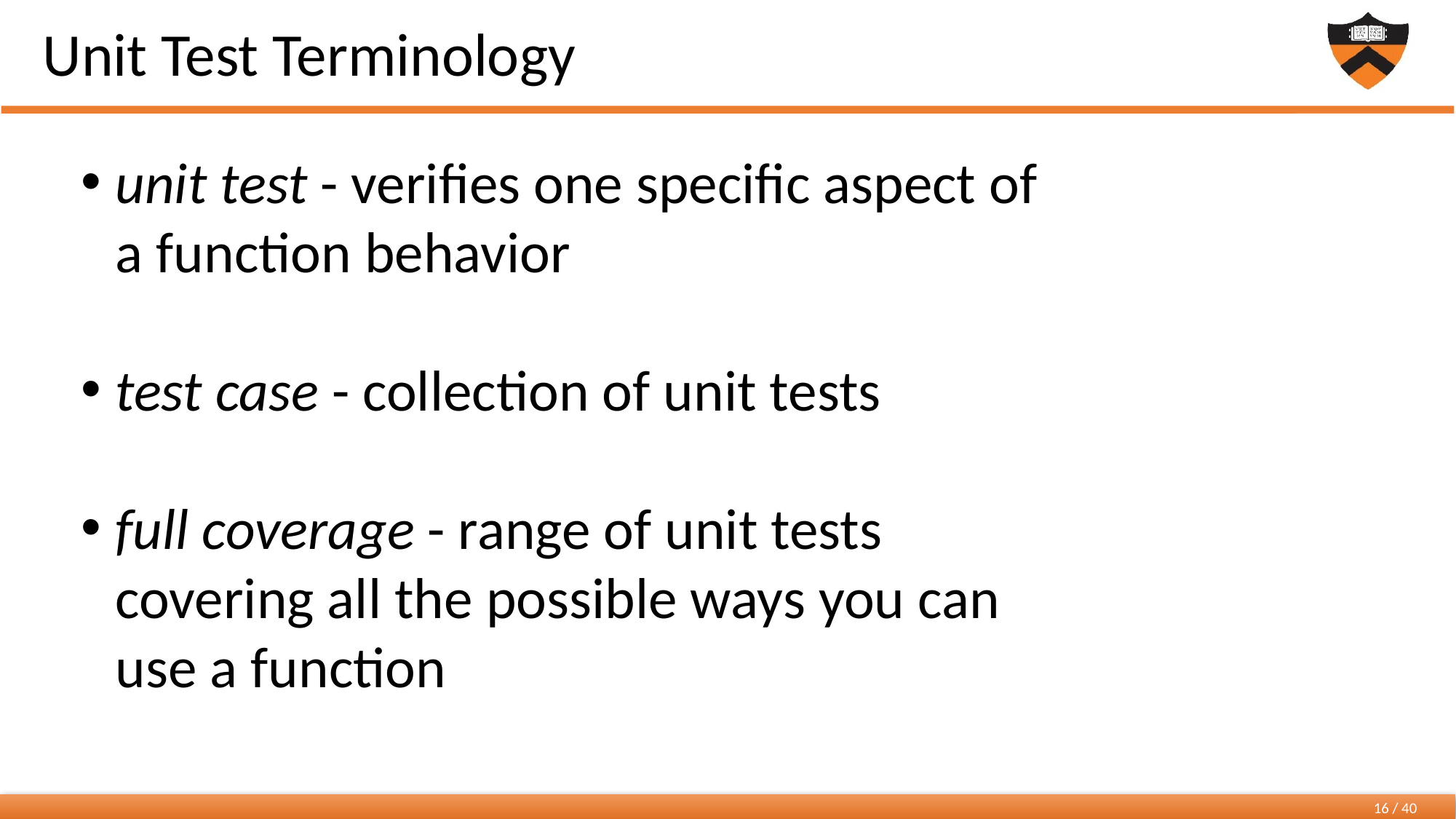

# Unit Test Terminology
unit test - verifies one specific aspect of a function behavior

test case - collection of unit tests

full coverage - range of unit tests covering all the possible ways you can use a function

16 / 40